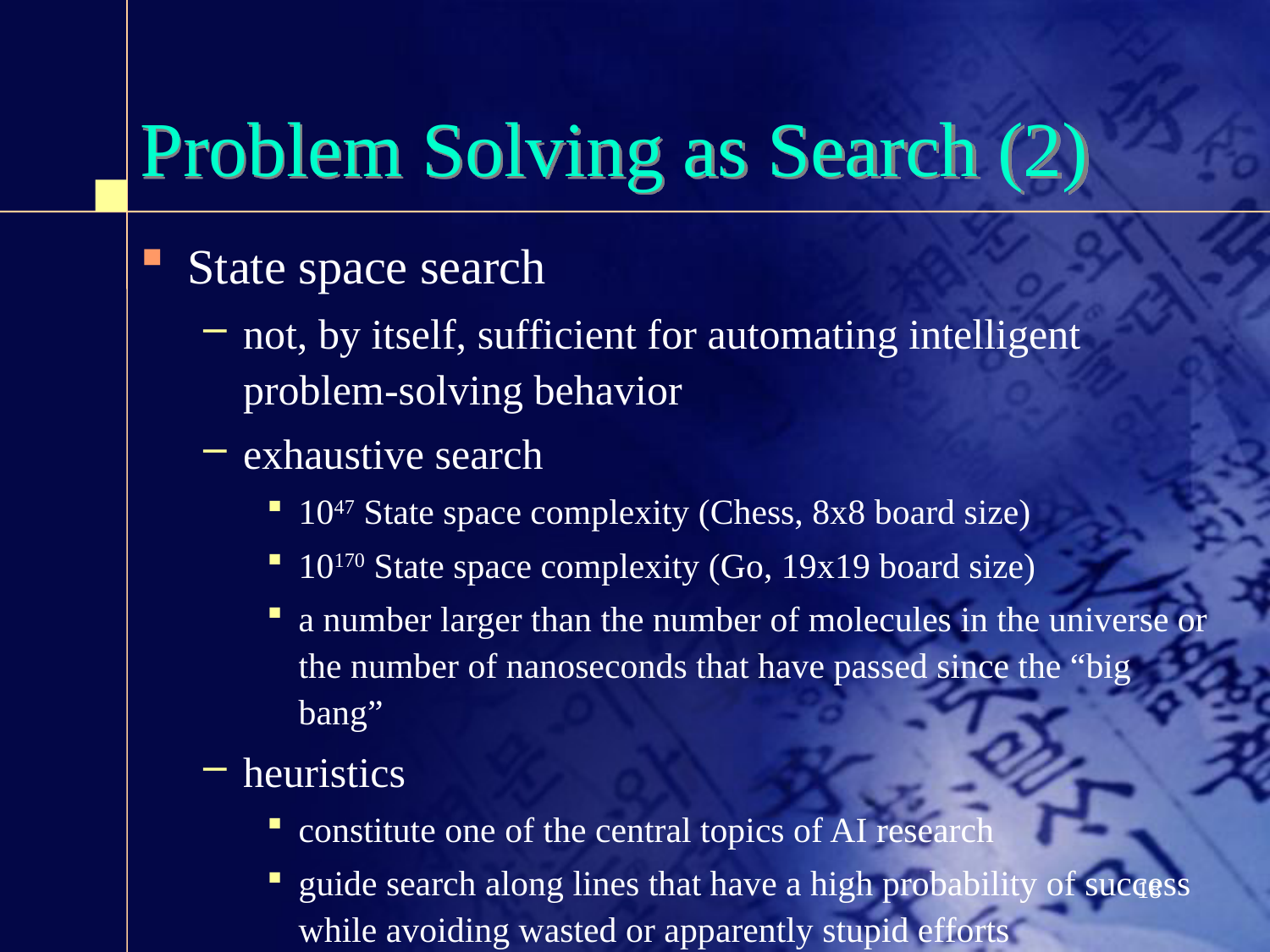

# Problem Solving as Search (2)
State space search
not, by itself, sufficient for automating intelligent problem-solving behavior
exhaustive search
1047 State space complexity (Chess, 8x8 board size)
10170 State space complexity (Go, 19x19 board size)
a number larger than the number of molecules in the universe or the number of nanoseconds that have passed since the “big bang”
heuristics
constitute one of the central topics of AI research
guide search along lines that have a high probability of success while avoiding wasted or apparently stupid efforts
18